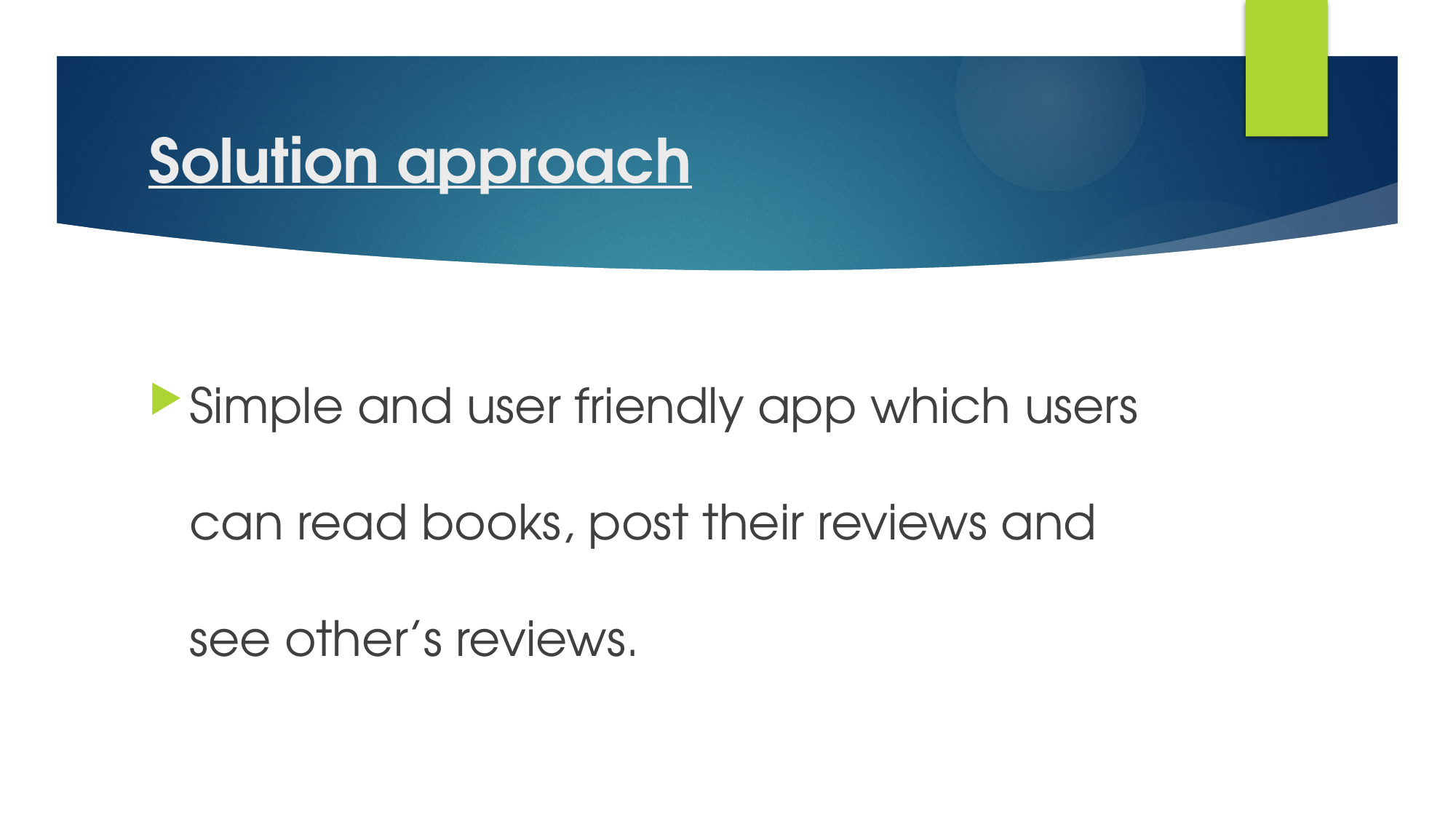

# Solution approach
Simple and user friendly app which users can read books, post their reviews and see other’s reviews.